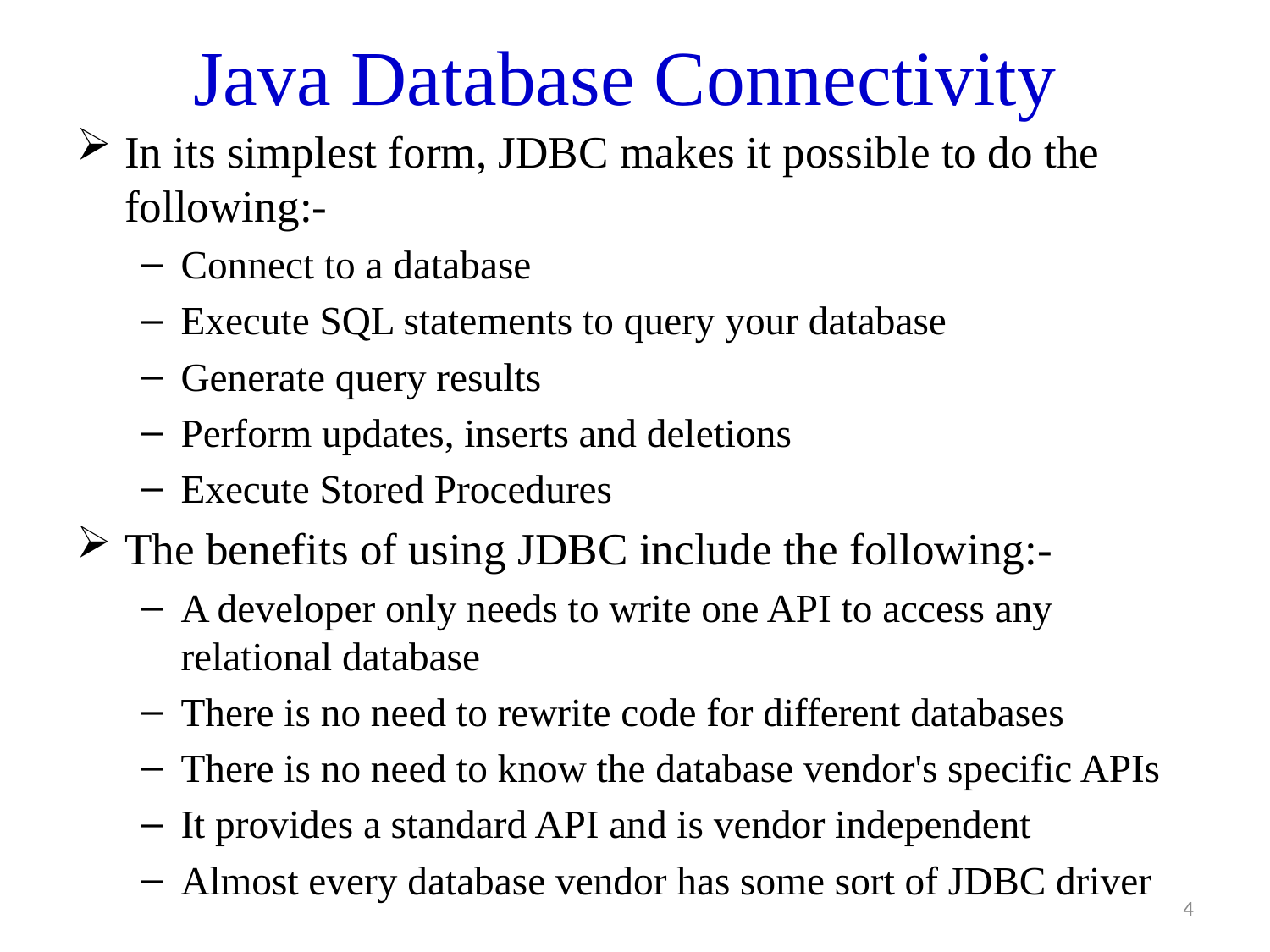

# Java Database Connectivity
In its simplest form, JDBC makes it possible to do the following:-
Connect to a database
Execute SQL statements to query your database
Generate query results
Perform updates, inserts and deletions
Execute Stored Procedures
The benefits of using JDBC include the following:-
A developer only needs to write one API to access any relational database
There is no need to rewrite code for different databases
There is no need to know the database vendor's specific APIs
It provides a standard API and is vendor independent
Almost every database vendor has some sort of JDBC driver
4